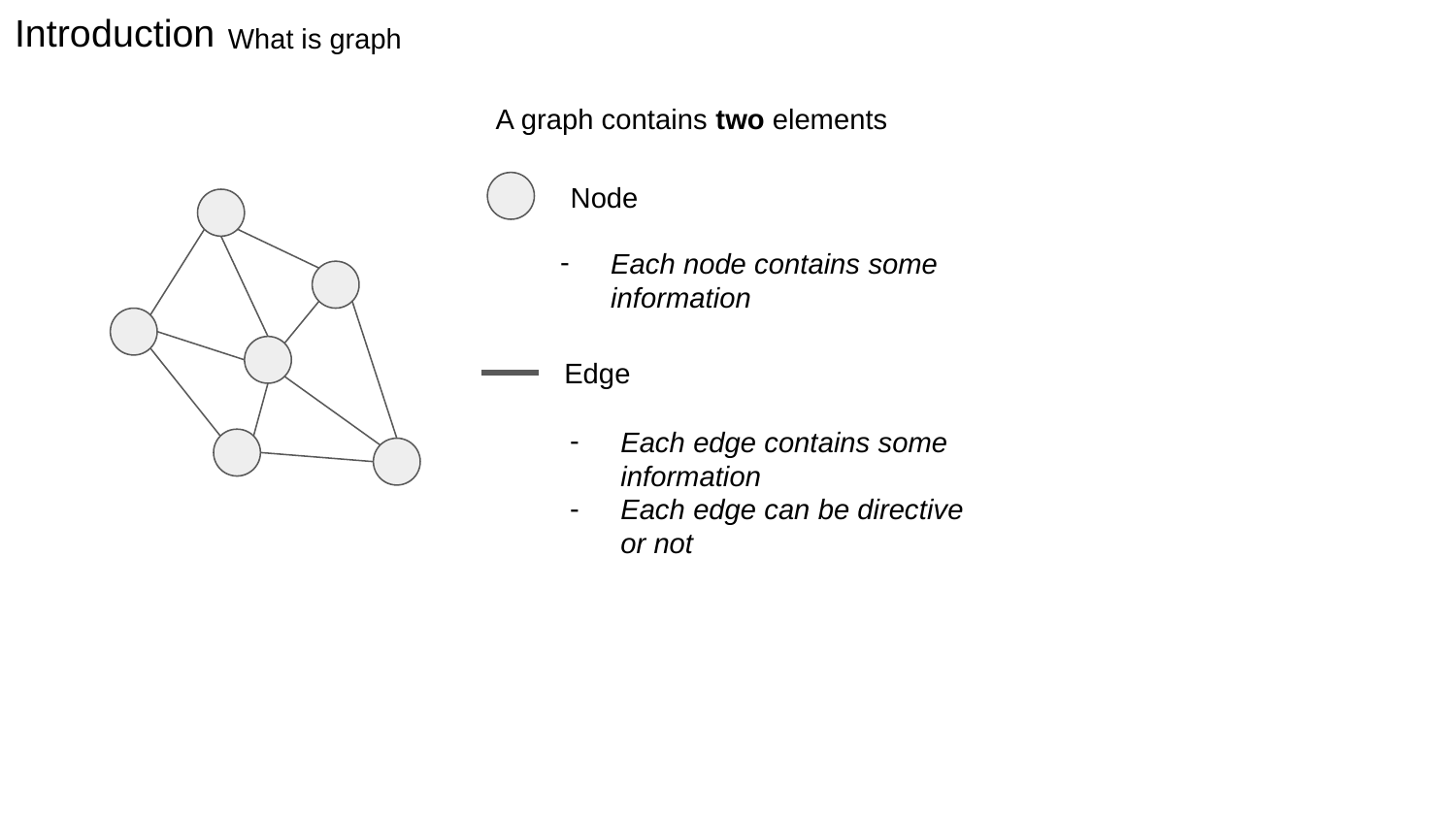

# Introduction
What is graph
A graph contains two elements
Node

Each node contains some information

Edge
Each edge contains some information
Each edge can be directive or not